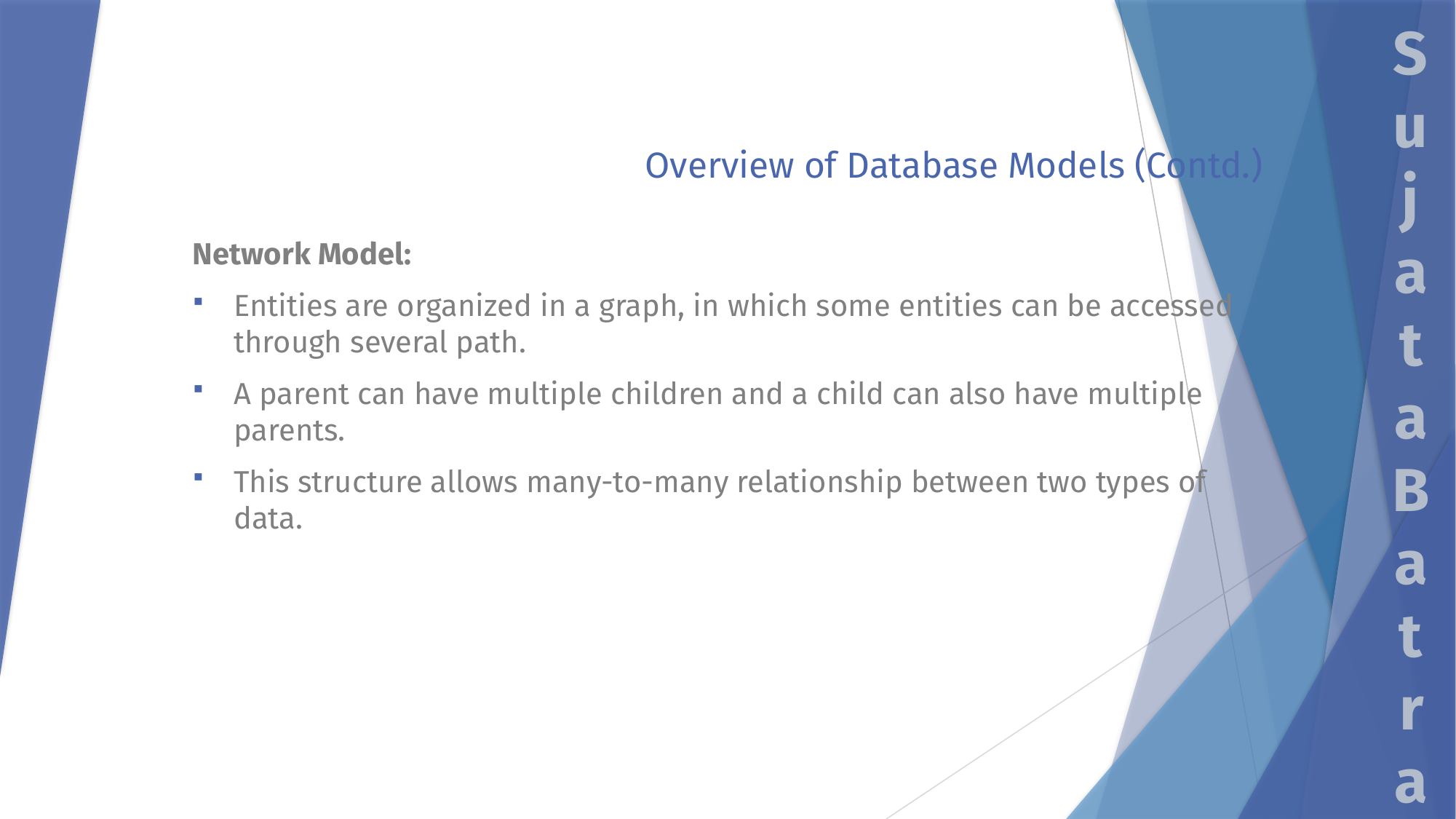

# Overview of Database Models (Contd.)
Network Model:
Entities are organized in a graph, in which some entities can be accessed through several path.
A parent can have multiple children and a child can also have multiple parents.
This structure allows many-to-many relationship between two types of data.